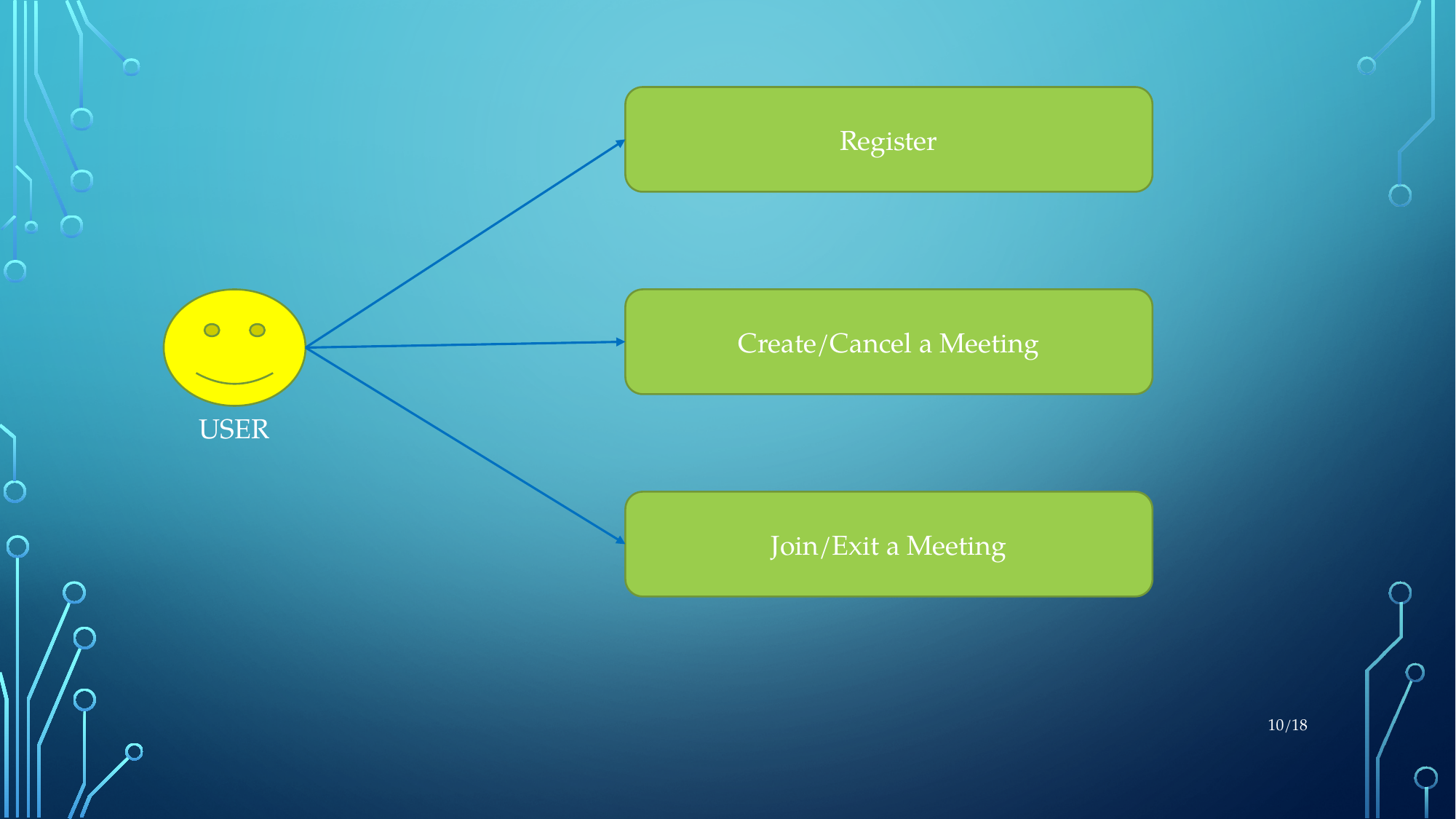

Register

Create/Cancel a Meeting
USER
Join/Exit a Meeting
10/18